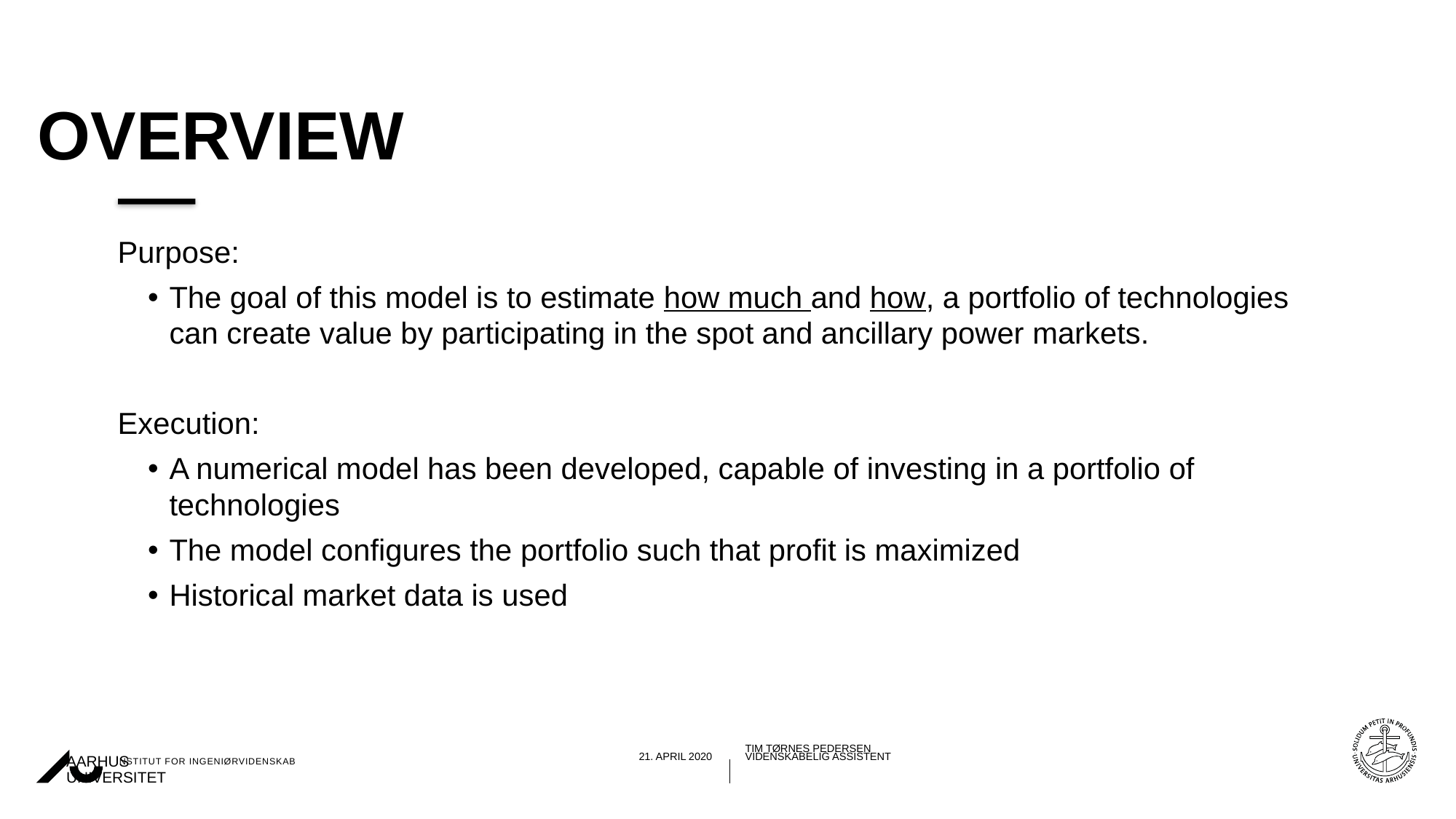

# overview
Purpose:
The goal of this model is to estimate how much and how, a portfolio of technologies can create value by participating in the spot and ancillary power markets.

Execution:
A numerical model has been developed, capable of investing in a portfolio of technologies
The model configures the portfolio such that profit is maximized
Historical market data is used
23-04-202024-03-2020